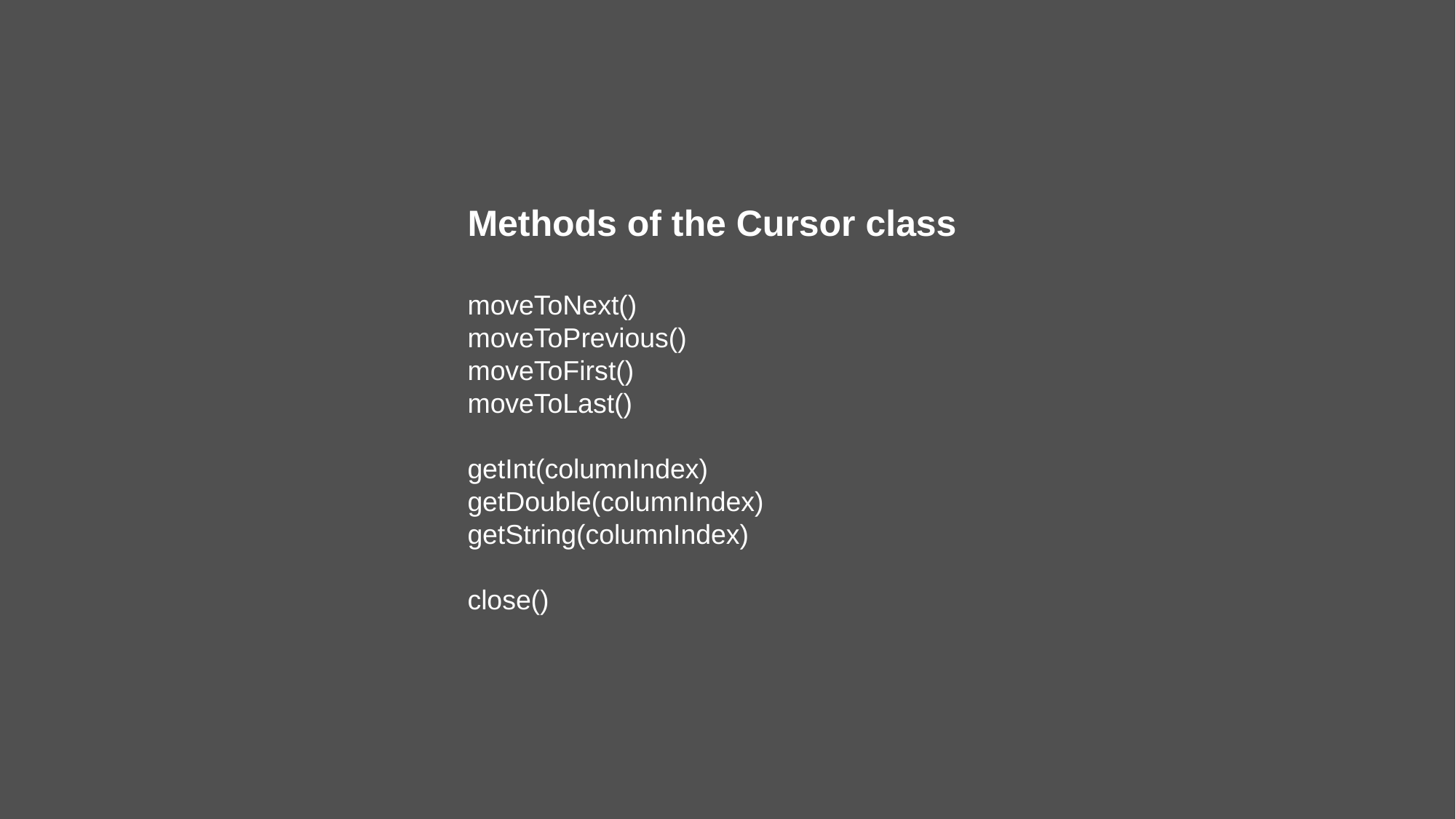

Methods of the Cursor class

moveToNext()
moveToPrevious()
moveToFirst()
moveToLast()

getInt(columnIndex)
getDouble(columnIndex)
getString(columnIndex)

close()